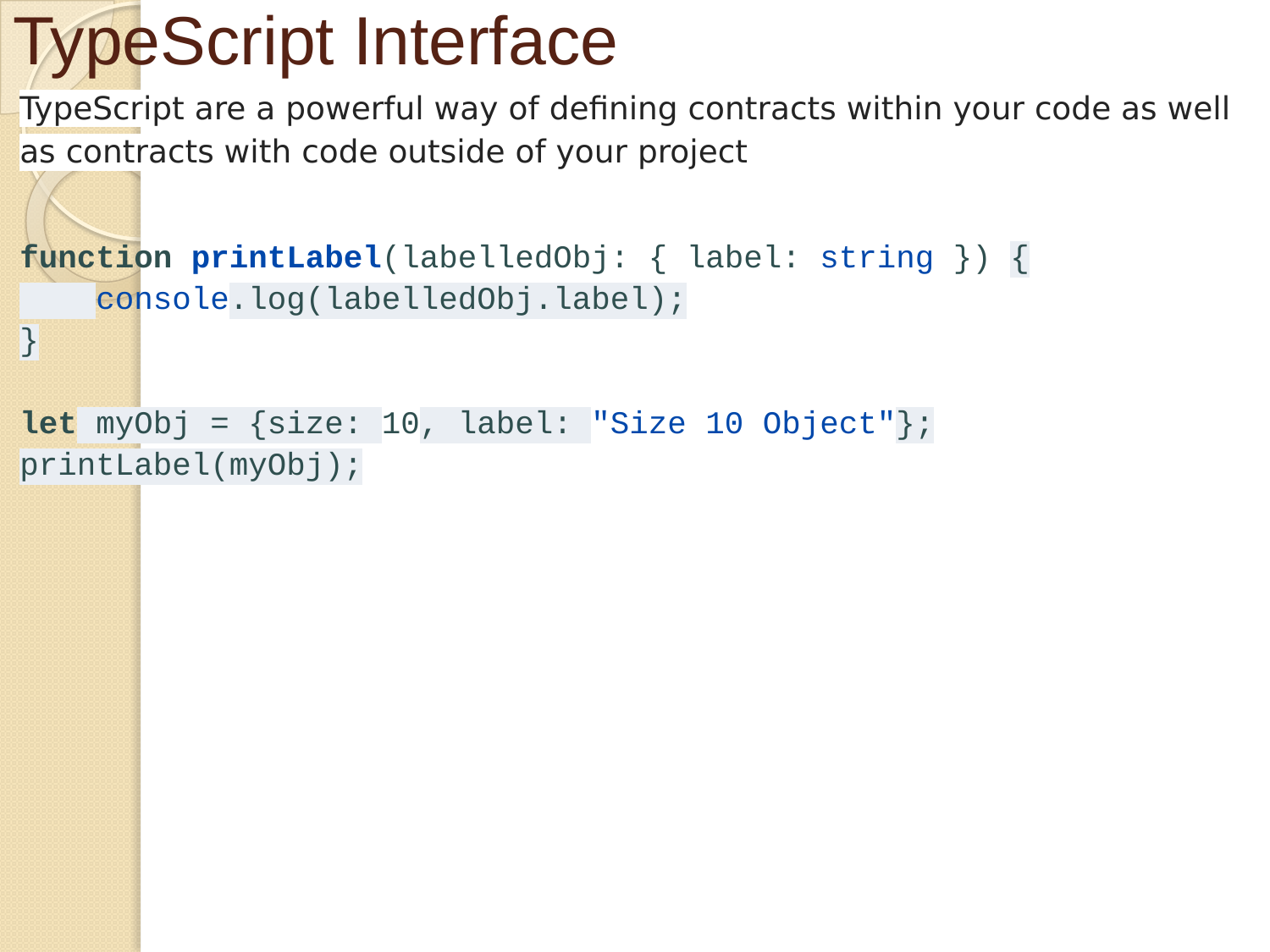

# TypeScript Interface

TypeScript are a powerful way of defining contracts within your code as well as contracts with code outside of your project

function printLabel(labelledObj: { label: string }) {
    console.log(labelledObj.label);
}
let myObj = {size: 10, label: "Size 10 Object"};
printLabel(myObj);